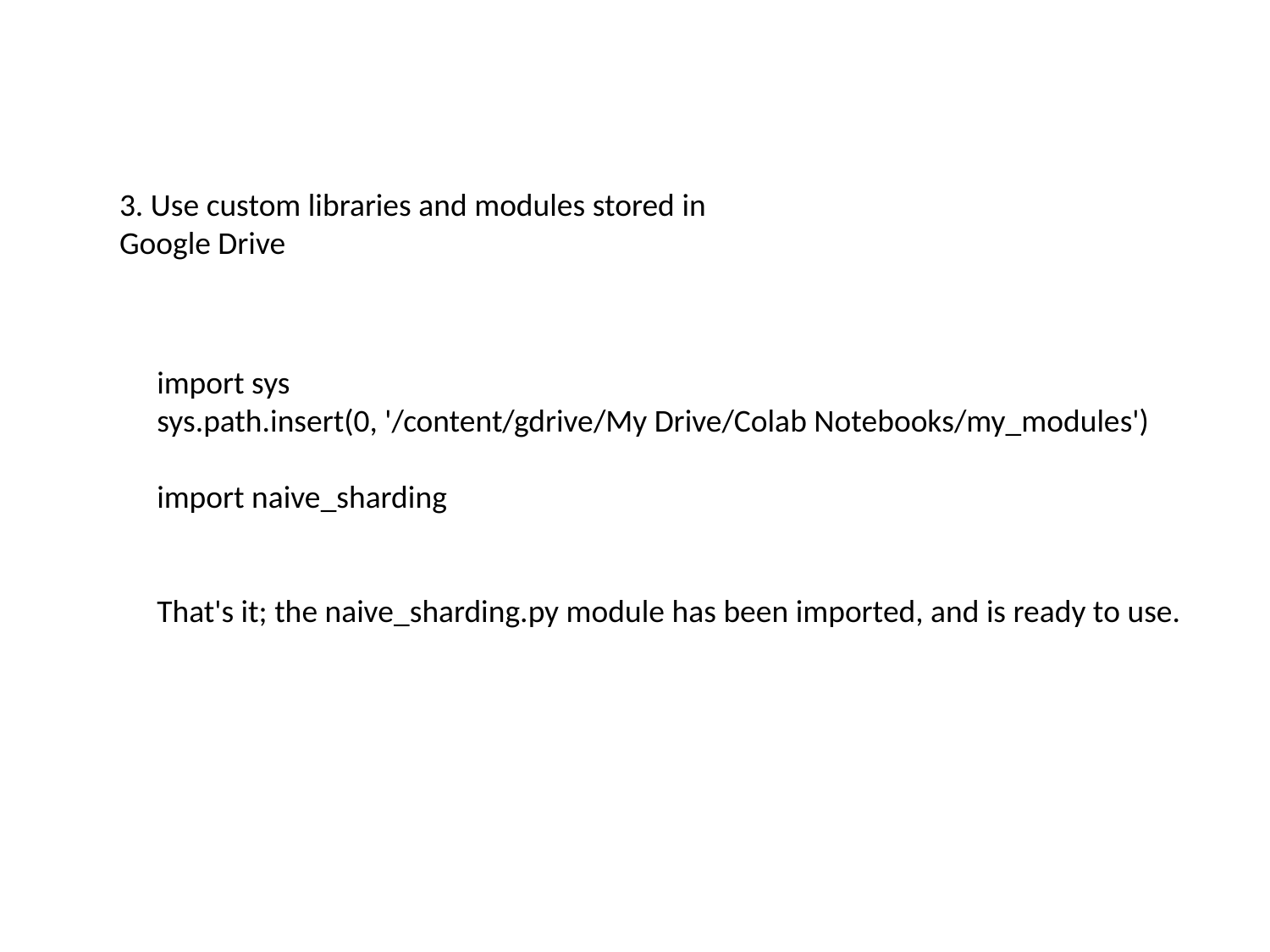

3. Use custom libraries and modules stored in Google Drive
import sys
sys.path.insert(0, '/content/gdrive/My Drive/Colab Notebooks/my_modules')

import naive_sharding

That's it; the naive_sharding.py module has been imported, and is ready to use.